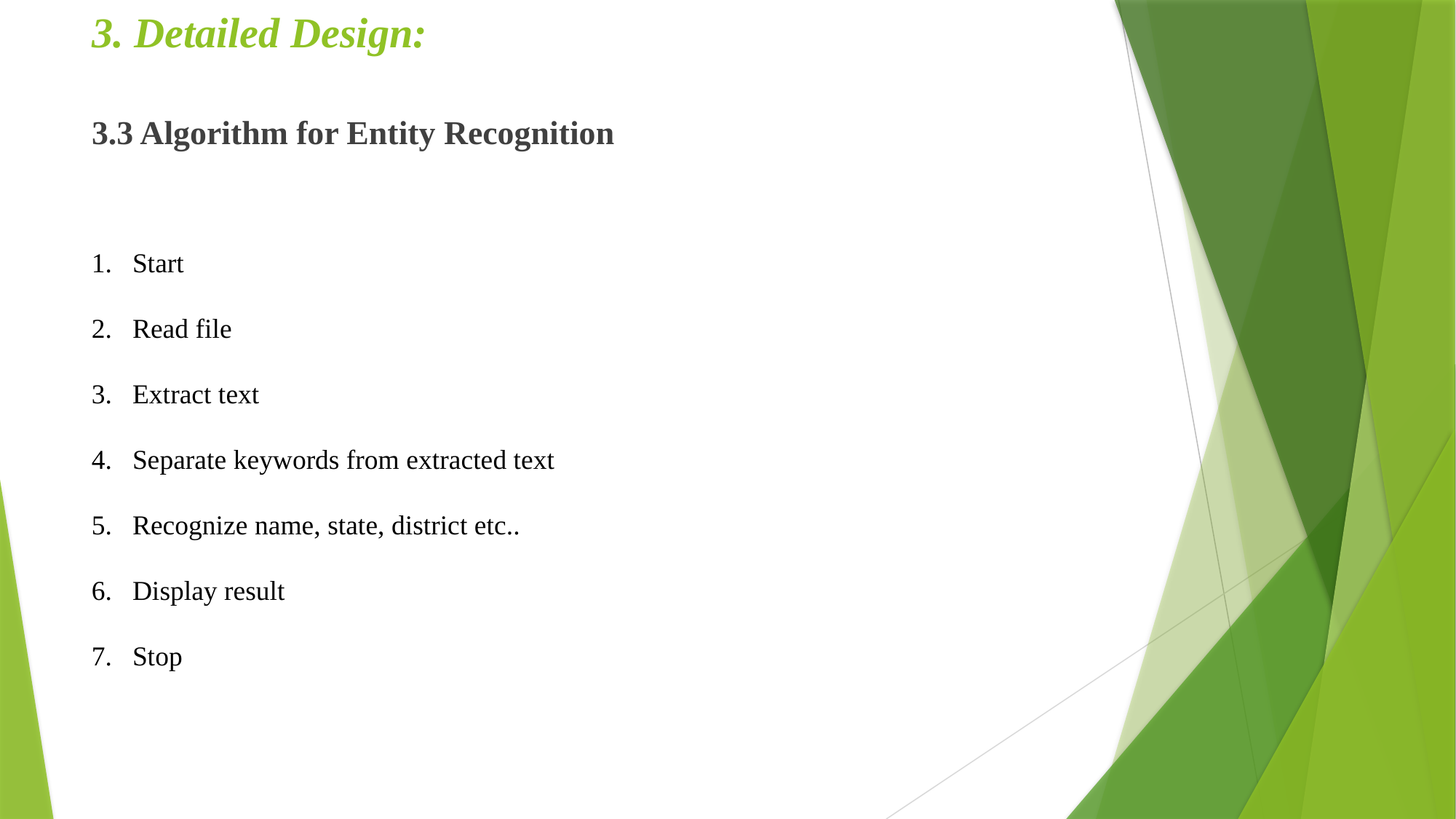

# 3. Detailed Design:
3.3 Algorithm for Entity Recognition

Start
Read file
Extract text
Separate keywords from extracted text
Recognize name, state, district etc..
Display result
Stop